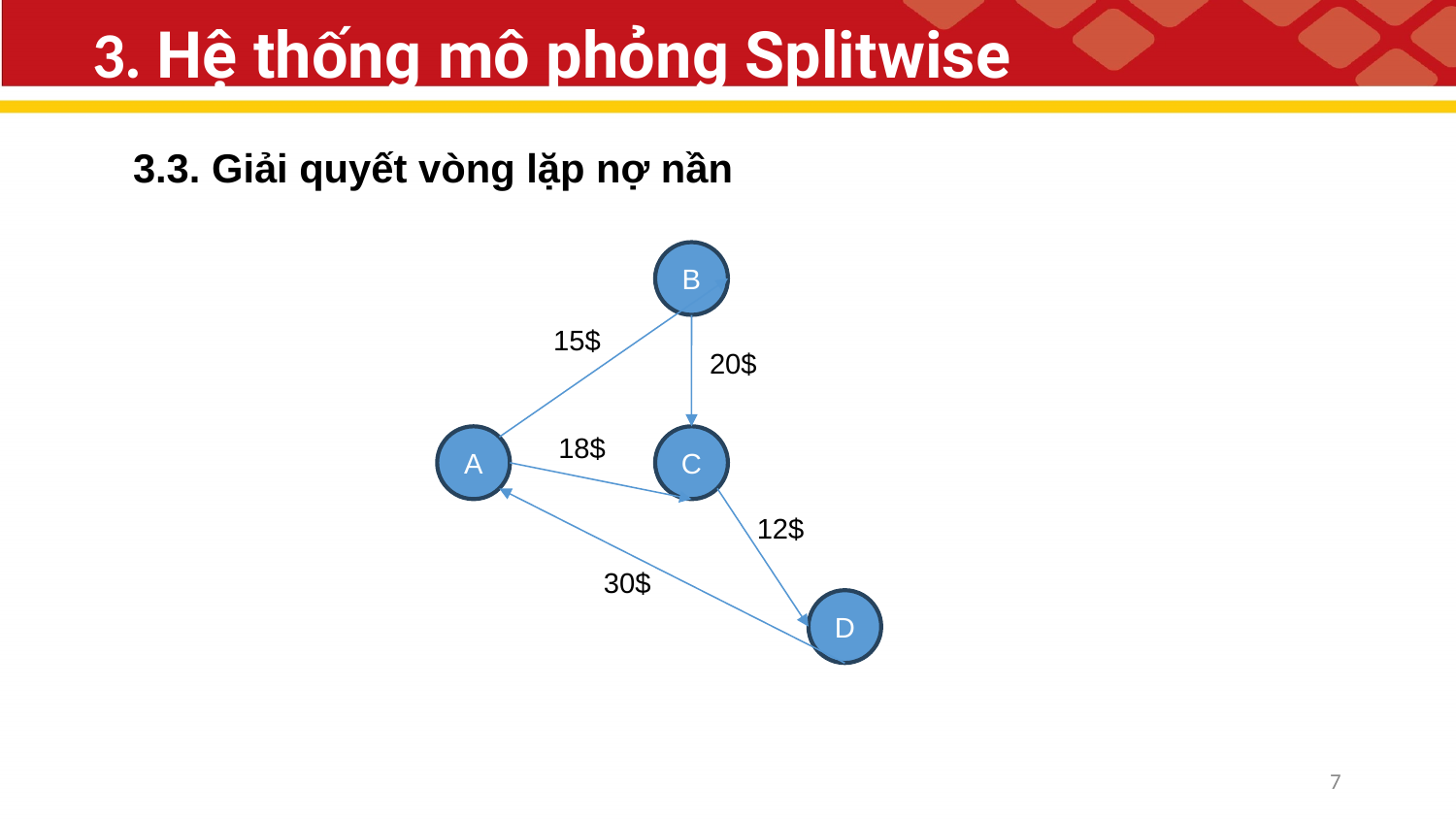

# 3. Hệ thống mô phỏng Splitwise
3.3. Giải quyết vòng lặp nợ nần
B
15$
20$
18$
A
C
12$
30$
D
7